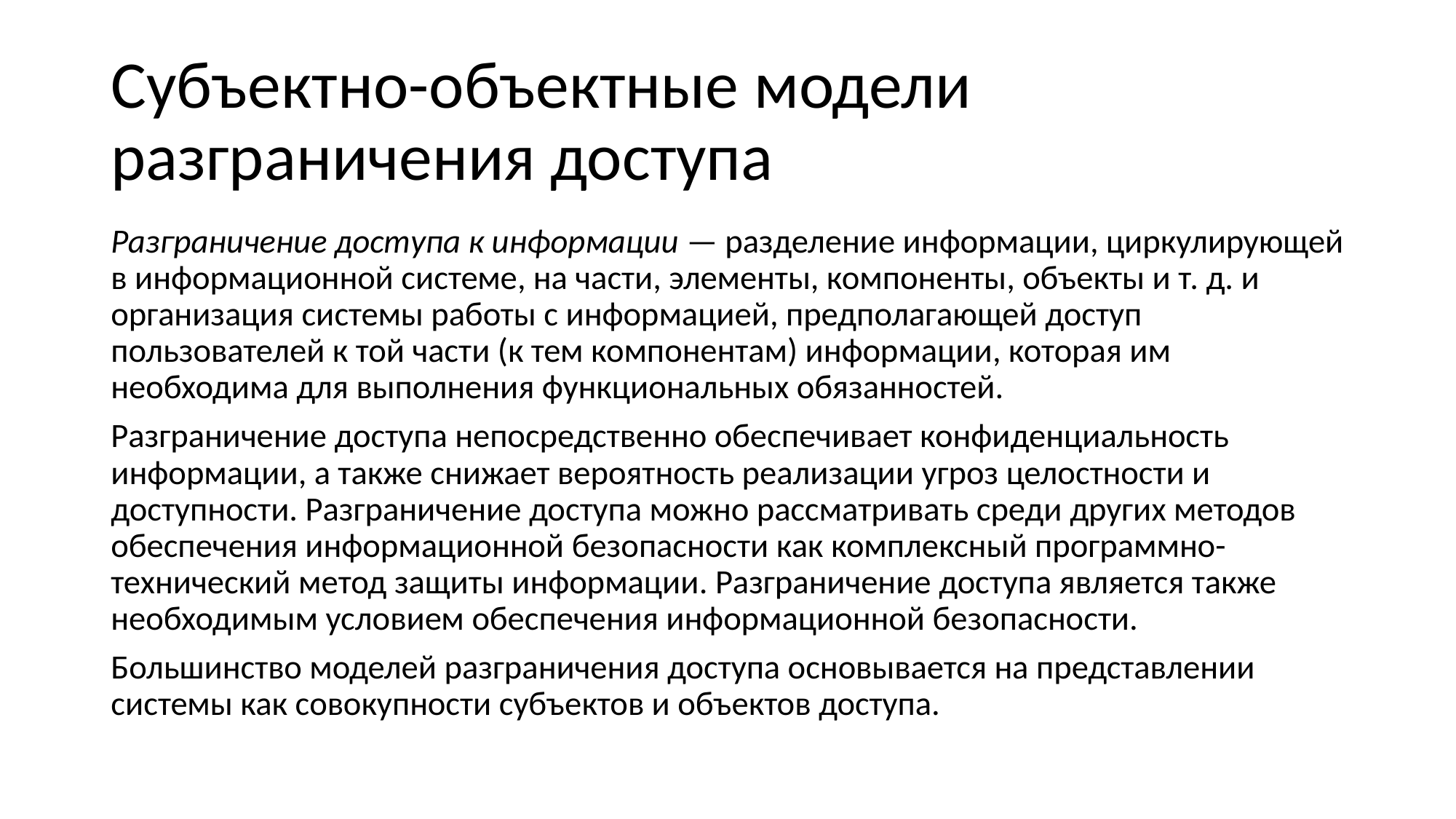

# Субъектно-объектные модели разграничения доступа
Разграничение доступа к информации — разделение информации, циркулирующей в информационной системе, на части, элементы, компоненты, объекты и т. д. и организация системы работы с информацией, предполагающей доступ пользователей к той части (к тем компонентам) информации, которая им необходима для выполнения функциональных обязанностей.
Разграничение доступа непосредственно обеспечивает конфиденциальность информации, а также снижает вероятность реализации угроз целостности и доступности. Разграничение доступа можно рассматривать среди других методов обеспечения информационной безопасности как комплексный программно-технический метод защиты информации. Разграничение доступа является также необходимым условием обеспечения информационной безопасности.
Большинство моделей разграничения доступа основывается на представлении системы как совокупности субъектов и объектов доступа.